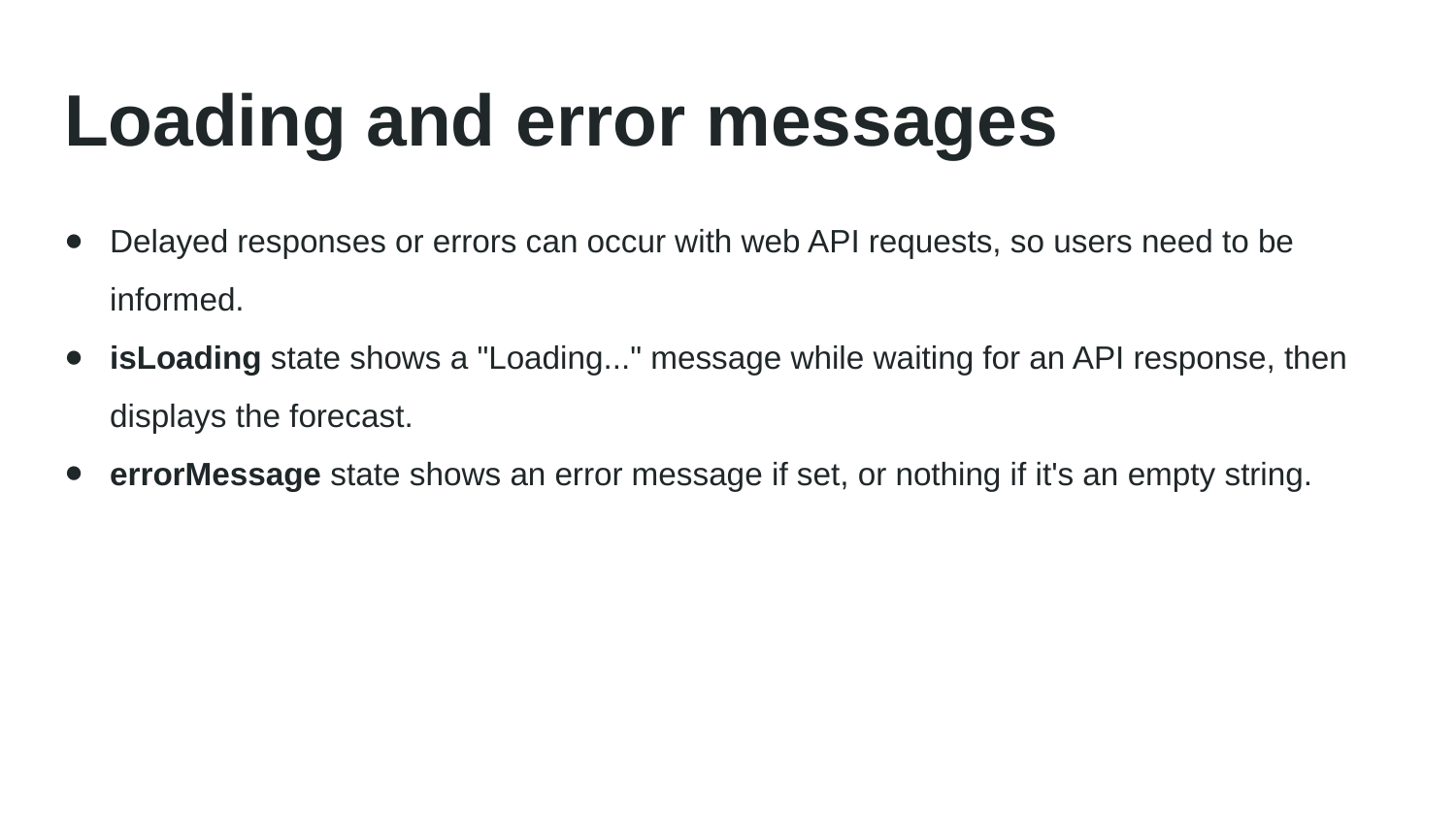

# Loading and error messages
Delayed responses or errors can occur with web API requests, so users need to be informed.
isLoading state shows a "Loading..." message while waiting for an API response, then displays the forecast.
errorMessage state shows an error message if set, or nothing if it's an empty string.